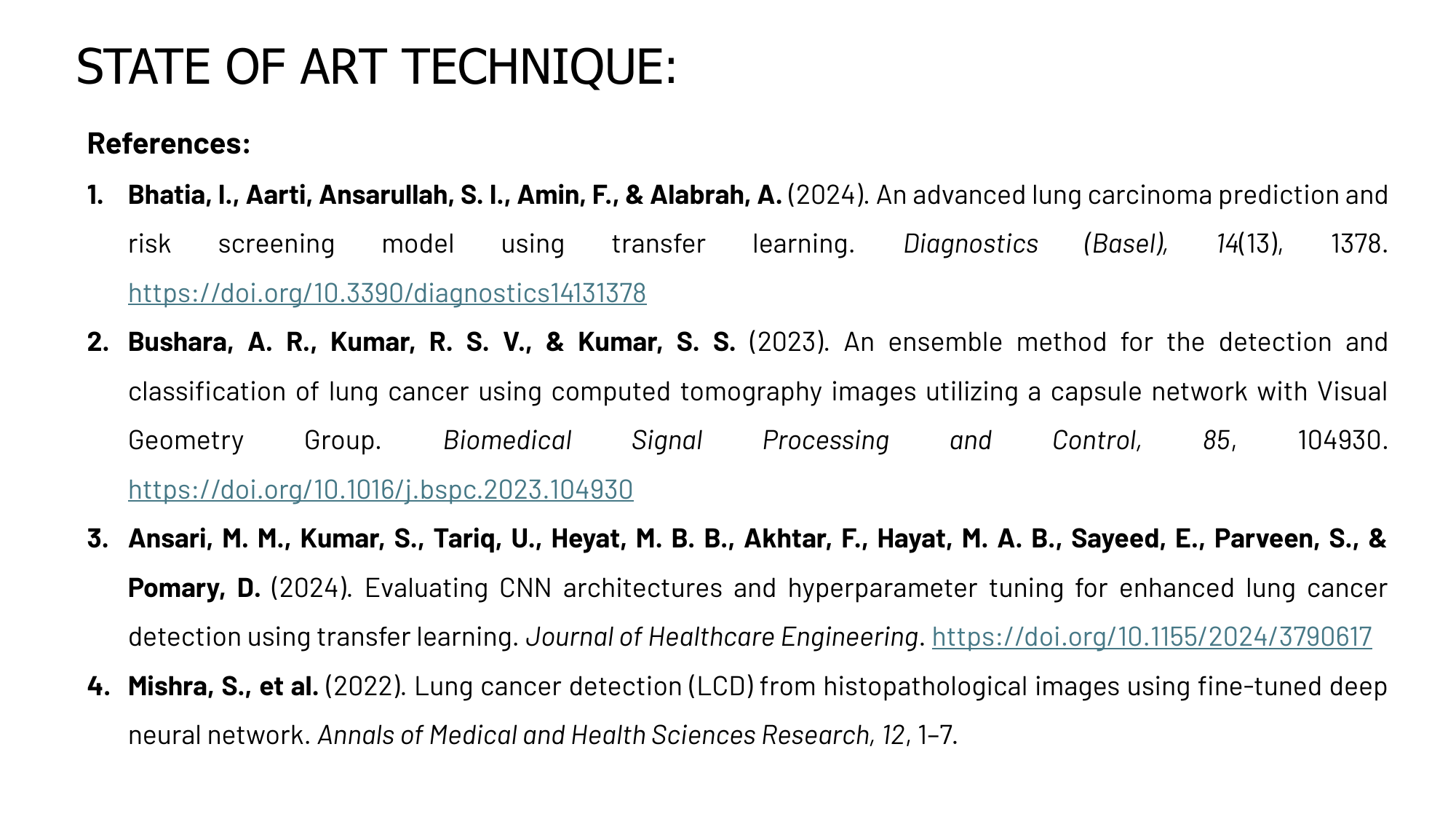

STATE OF ART TECHNIQUE:
References:
Bhatia, I., Aarti, Ansarullah, S. I., Amin, F., & Alabrah, A. (2024). An advanced lung carcinoma prediction and risk screening model using transfer learning. Diagnostics (Basel), 14(13), 1378. https://doi.org/10.3390/diagnostics14131378
Bushara, A. R., Kumar, R. S. V., & Kumar, S. S. (2023). An ensemble method for the detection and classification of lung cancer using computed tomography images utilizing a capsule network with Visual Geometry Group. Biomedical Signal Processing and Control, 85, 104930. https://doi.org/10.1016/j.bspc.2023.104930
Ansari, M. M., Kumar, S., Tariq, U., Heyat, M. B. B., Akhtar, F., Hayat, M. A. B., Sayeed, E., Parveen, S., & Pomary, D. (2024). Evaluating CNN architectures and hyperparameter tuning for enhanced lung cancer detection using transfer learning. Journal of Healthcare Engineering. https://doi.org/10.1155/2024/3790617
Mishra, S., et al. (2022). Lung cancer detection (LCD) from histopathological images using fine-tuned deep neural network. Annals of Medical and Health Sciences Research, 12, 1–7.